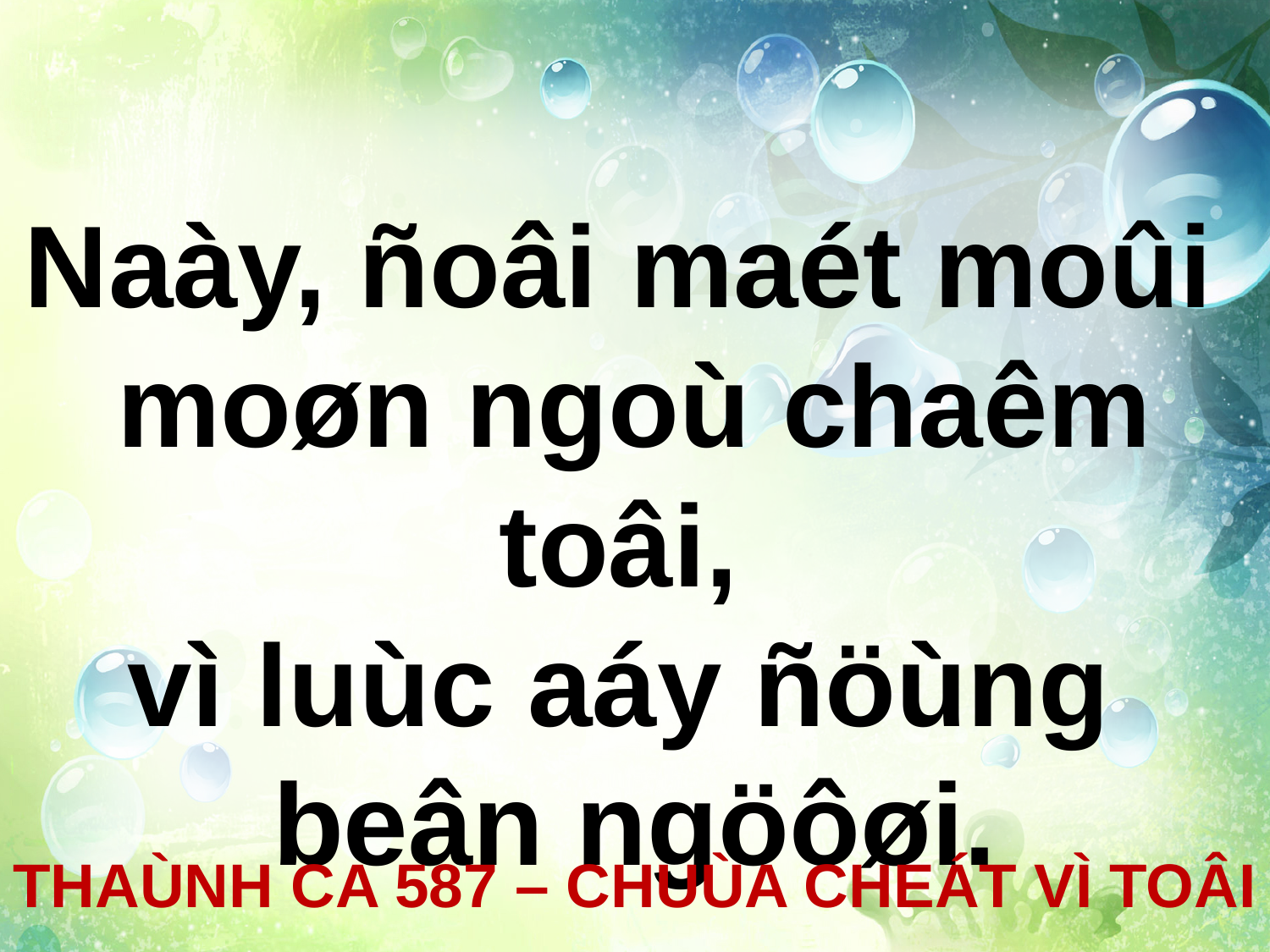

Naày, ñoâi maét moûi
moøn ngoù chaêm toâi,
vì luùc aáy ñöùng
beân ngöôøi.
THAÙNH CA 587 – CHUÙA CHEÁT VÌ TOÂI